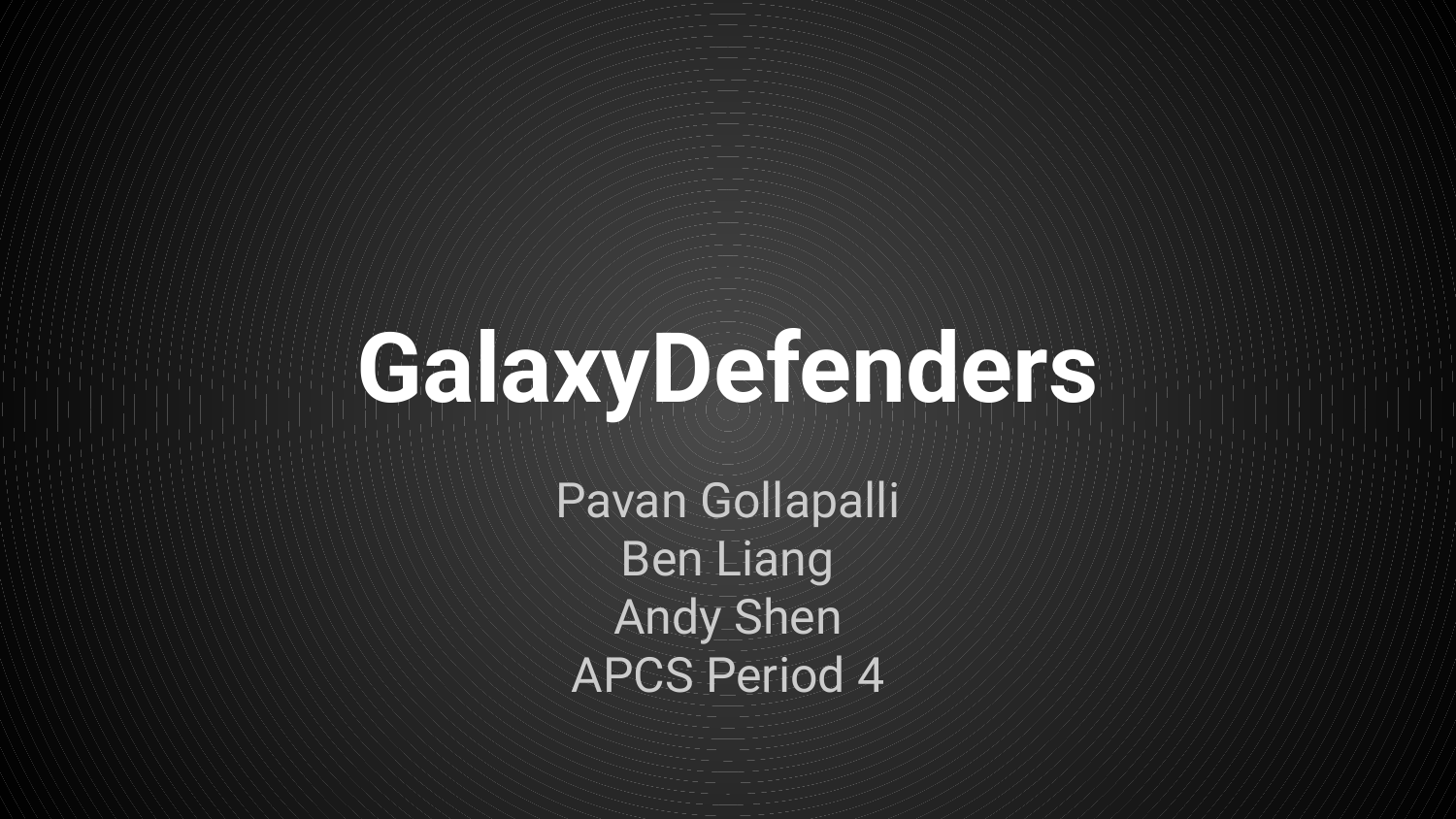

# GalaxyDefenders
Pavan Gollapalli
Ben Liang
Andy Shen
APCS Period 4